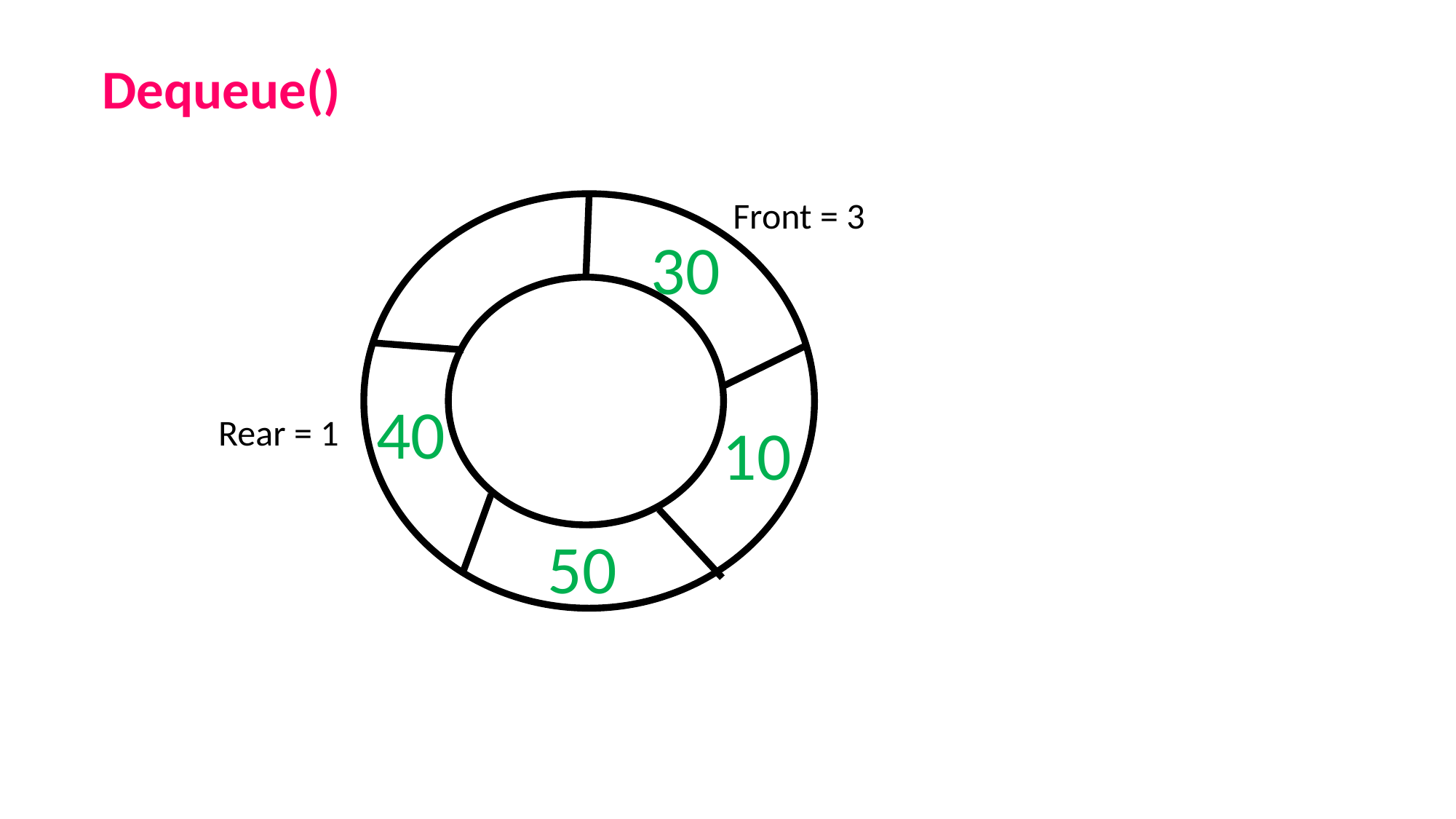

Dequeue()
Front = 3

30

40
Rear = 1
10
50